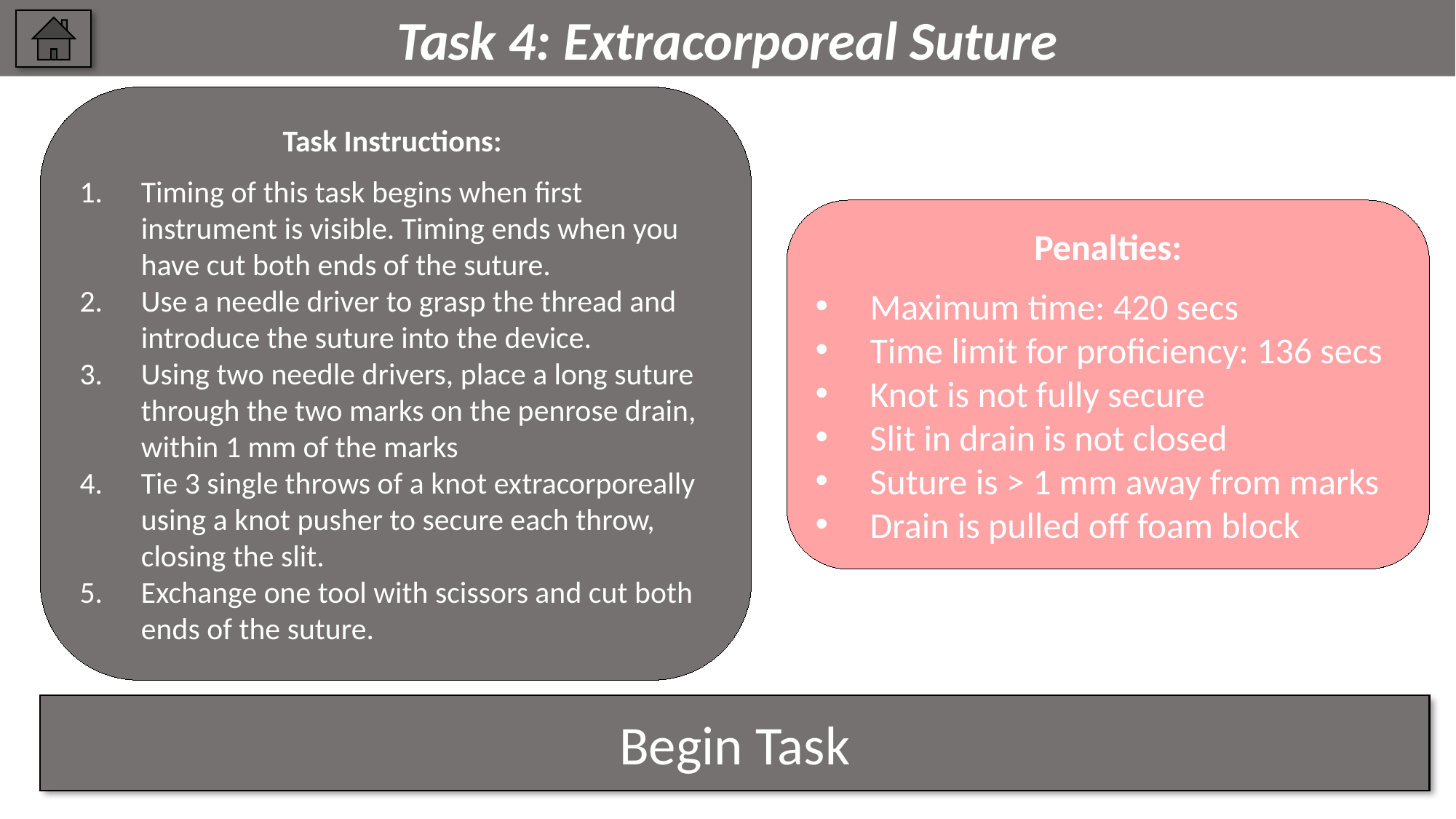

Task 4: Extracorporeal Suture

Task Instructions:

Timing of this task begins when first instrument is visible. Timing ends when you have cut both ends of the suture.
Use a needle driver to grasp the thread and introduce the suture into the device.
Using two needle drivers, place a long suture through the two marks on the penrose drain, within 1 mm of the marks
Tie 3 single throws of a knot extracorporeally using a knot pusher to secure each throw, closing the slit.
Exchange one tool with scissors and cut both ends of the suture.
Penalties:

Maximum time: 420 secs
Time limit for proficiency: 136 secs
Knot is not fully secure
Slit in drain is not closed
Suture is > 1 mm away from marks
Drain is pulled off foam block
Begin Task